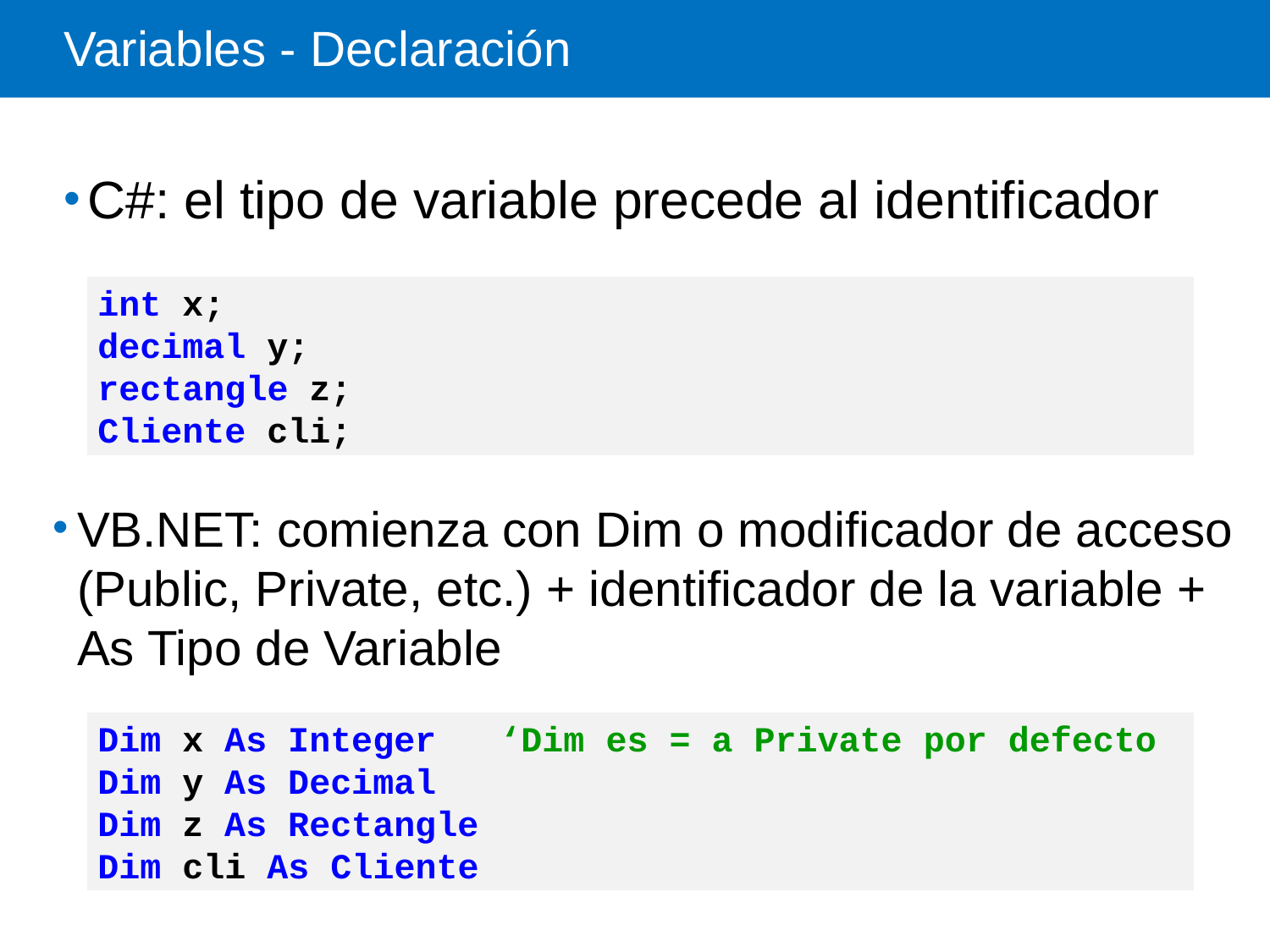

# Variables - Declaración
C#: el tipo de variable precede al identificador
int x;
decimal y;
rectangle z;
Cliente cli;
VB.NET: comienza con Dim o modificador de acceso (Public, Private, etc.) + identificador de la variable + As Tipo de Variable
Dim x As Integer   ‘Dim es = a Private por defecto
Dim y As Decimal
Dim z As Rectangle
Dim cli As Cliente